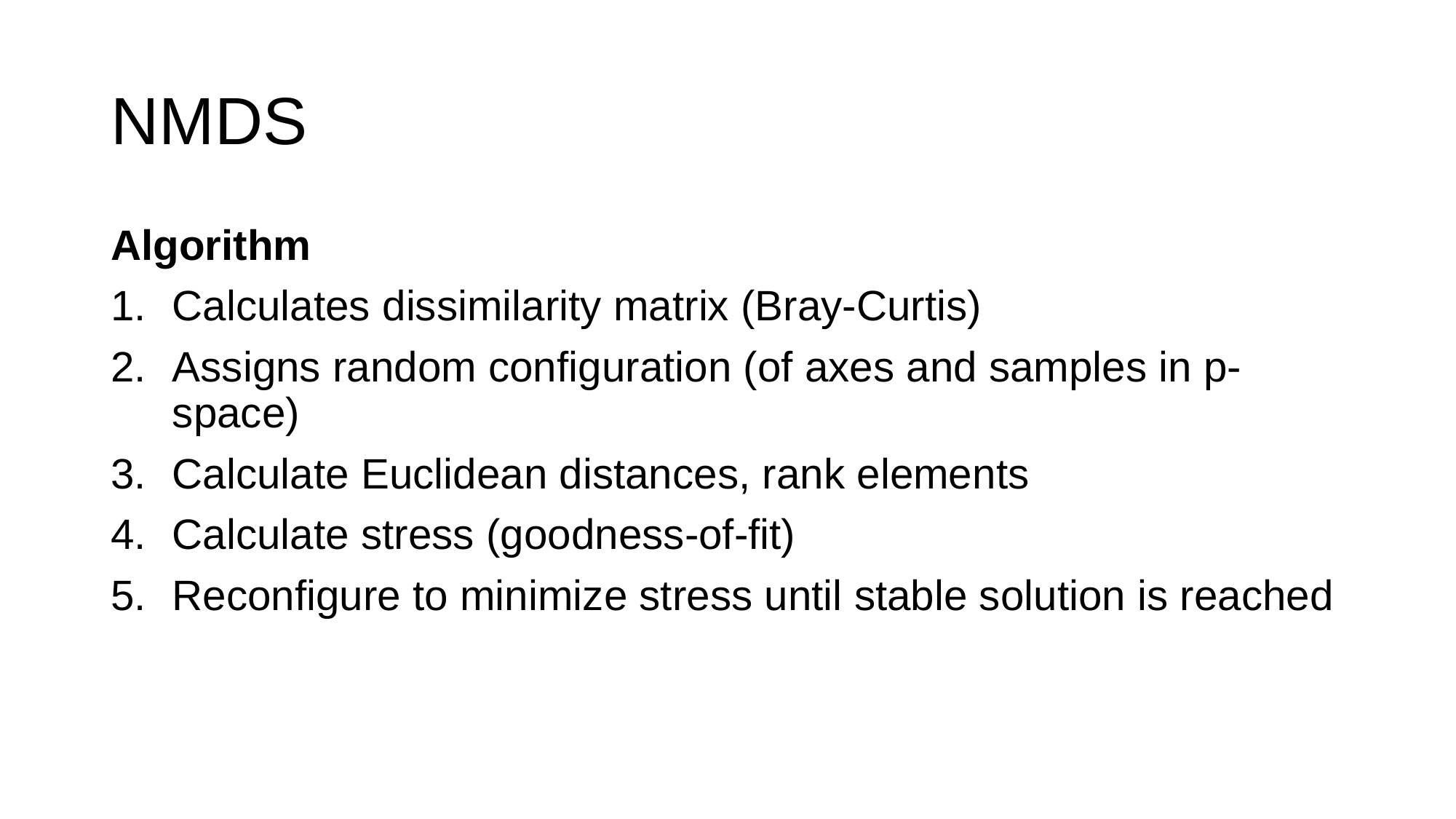

# NMDS
Algorithm
Calculates dissimilarity matrix (Bray-Curtis)
Assigns random configuration (of axes and samples in p-space)
Calculate Euclidean distances, rank elements
Calculate stress (goodness-of-fit)
Reconfigure to minimize stress until stable solution is reached